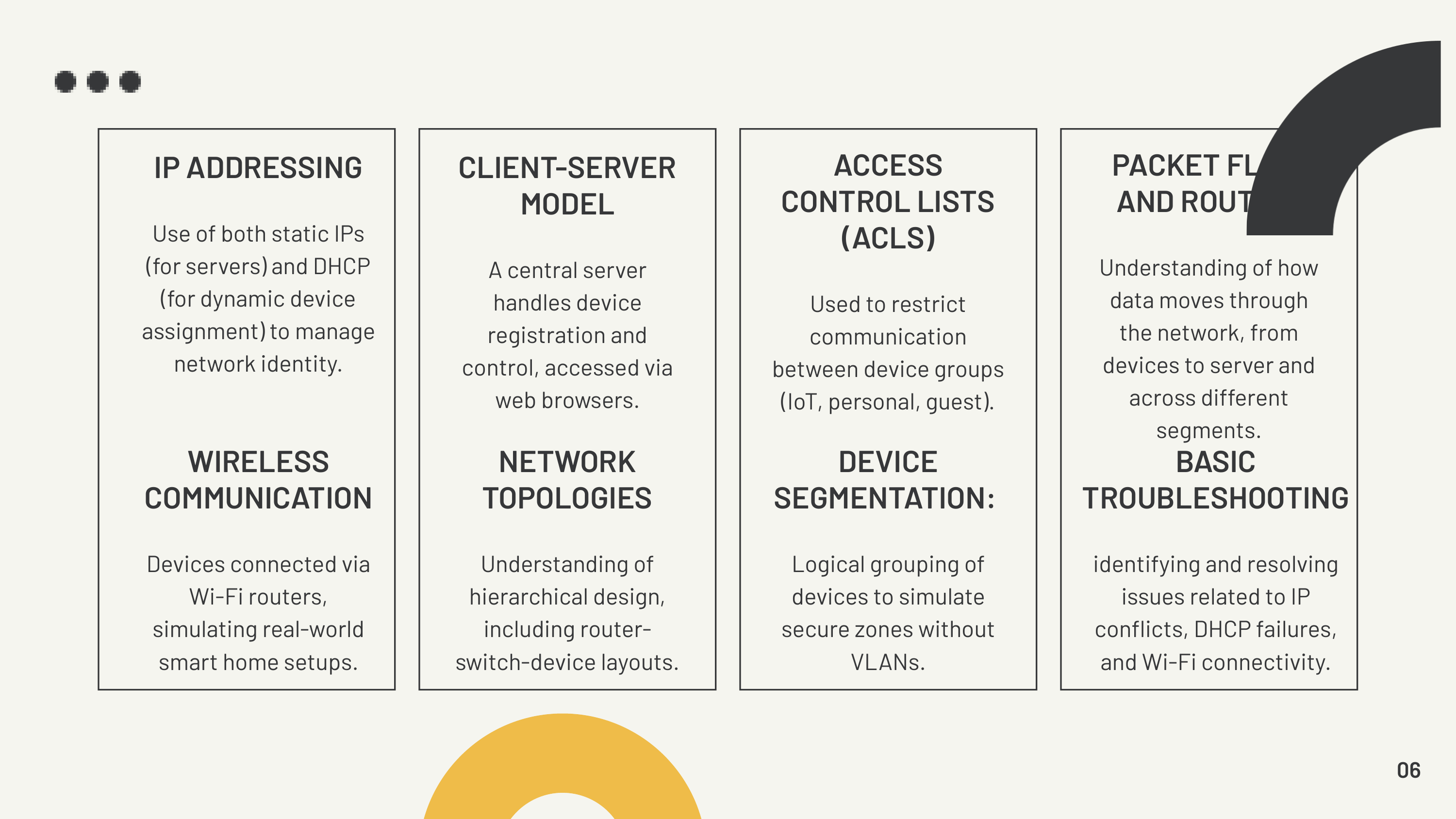

ACCESS CONTROL LISTS (ACLS)
Used to restrict communication between device groups (IoT, personal, guest).
PACKET FLOW AND ROUTING
Understanding of how data moves through the network, from devices to server and across different segments.
IP ADDRESSING
Use of both static IPs (for servers) and DHCP (for dynamic device assignment) to manage network identity.
CLIENT-SERVER MODEL
A central server handles device registration and control, accessed via web browsers.
WIRELESS COMMUNICATION
Devices connected via Wi-Fi routers, simulating real-world smart home setups.
NETWORK TOPOLOGIES
Understanding of hierarchical design, including router-switch-device layouts.
DEVICE SEGMENTATION:
Logical grouping of devices to simulate secure zones without VLANs.
BASIC TROUBLESHOOTING
identifying and resolving issues related to IP conflicts, DHCP failures, and Wi-Fi connectivity.

06